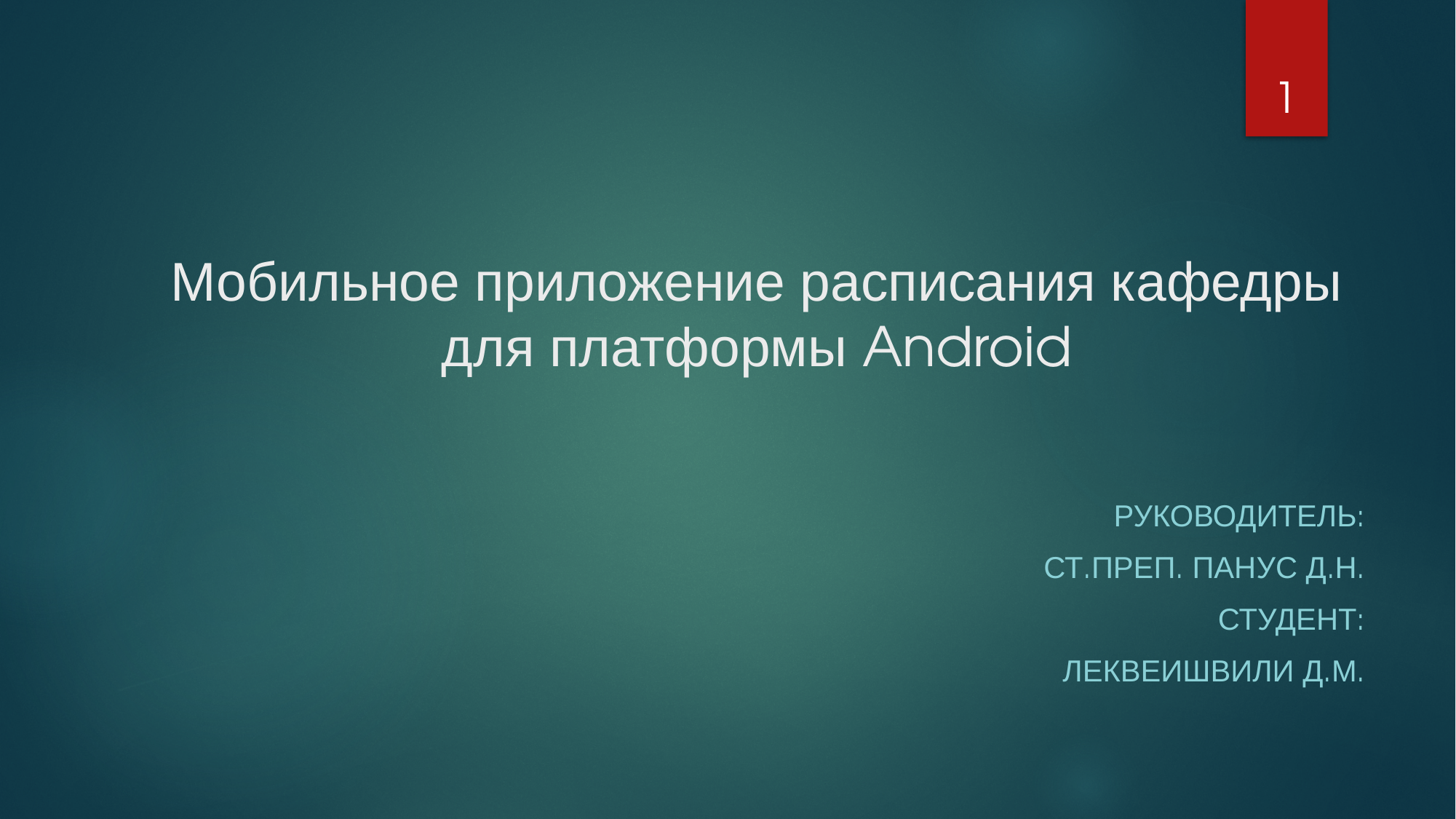

1
# Мобильное приложение расписания кафедры для платформы Android
Руководитель:
Ст.преп. Панус Д.н.
Студент:
Леквеишвили Д.М.